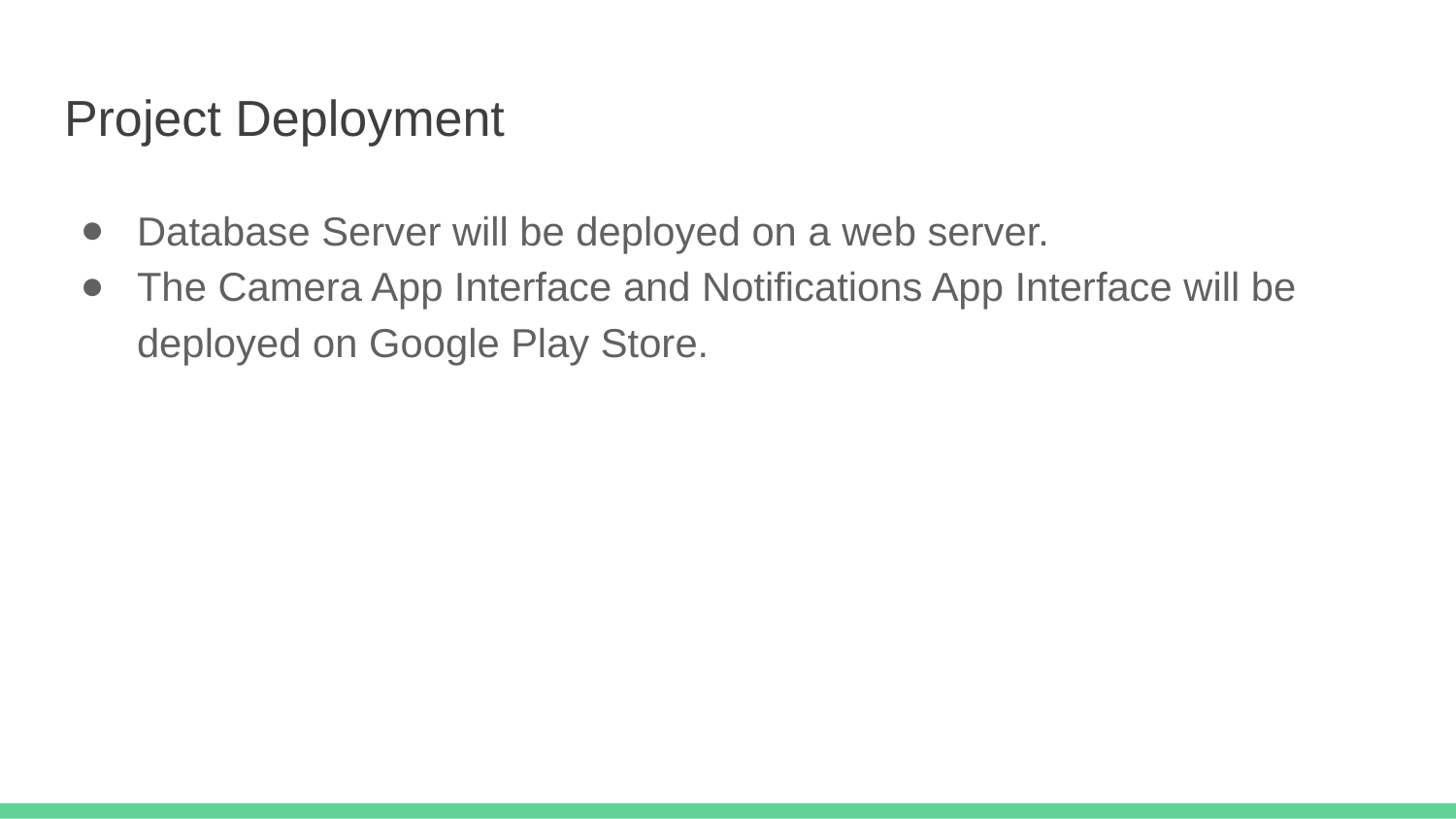

# Project Deployment
Database Server will be deployed on a web server.
The Camera App Interface and Notifications App Interface will be deployed on Google Play Store.